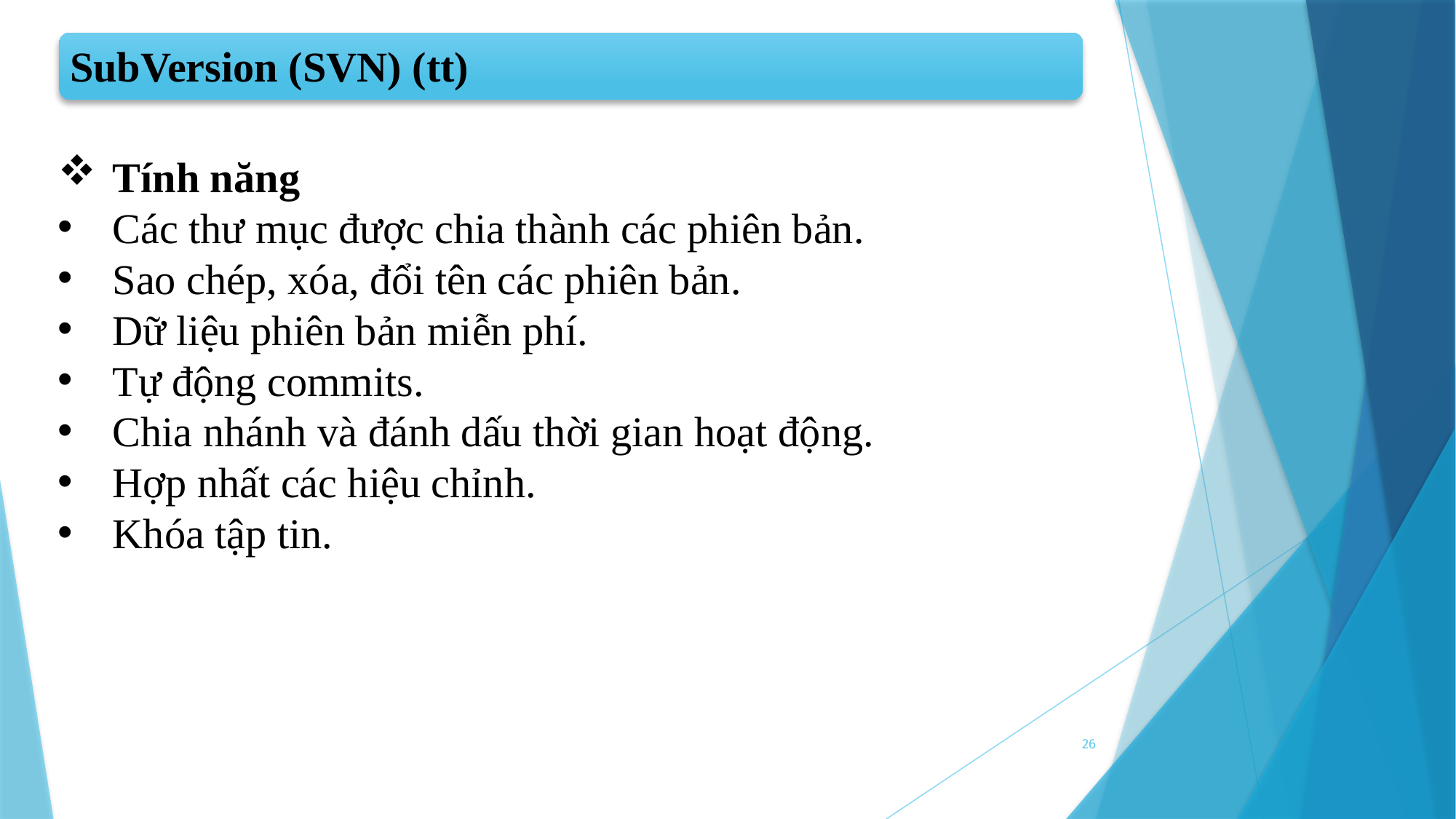

SubVersion (SVN) (tt)
Tính năng
Các thư mục được chia thành các phiên bản.
Sao chép, xóa, đổi tên các phiên bản.
Dữ liệu phiên bản miễn phí.
Tự động commits.
Chia nhánh và đánh dấu thời gian hoạt động.
Hợp nhất các hiệu chỉnh.
Khóa tập tin.

26